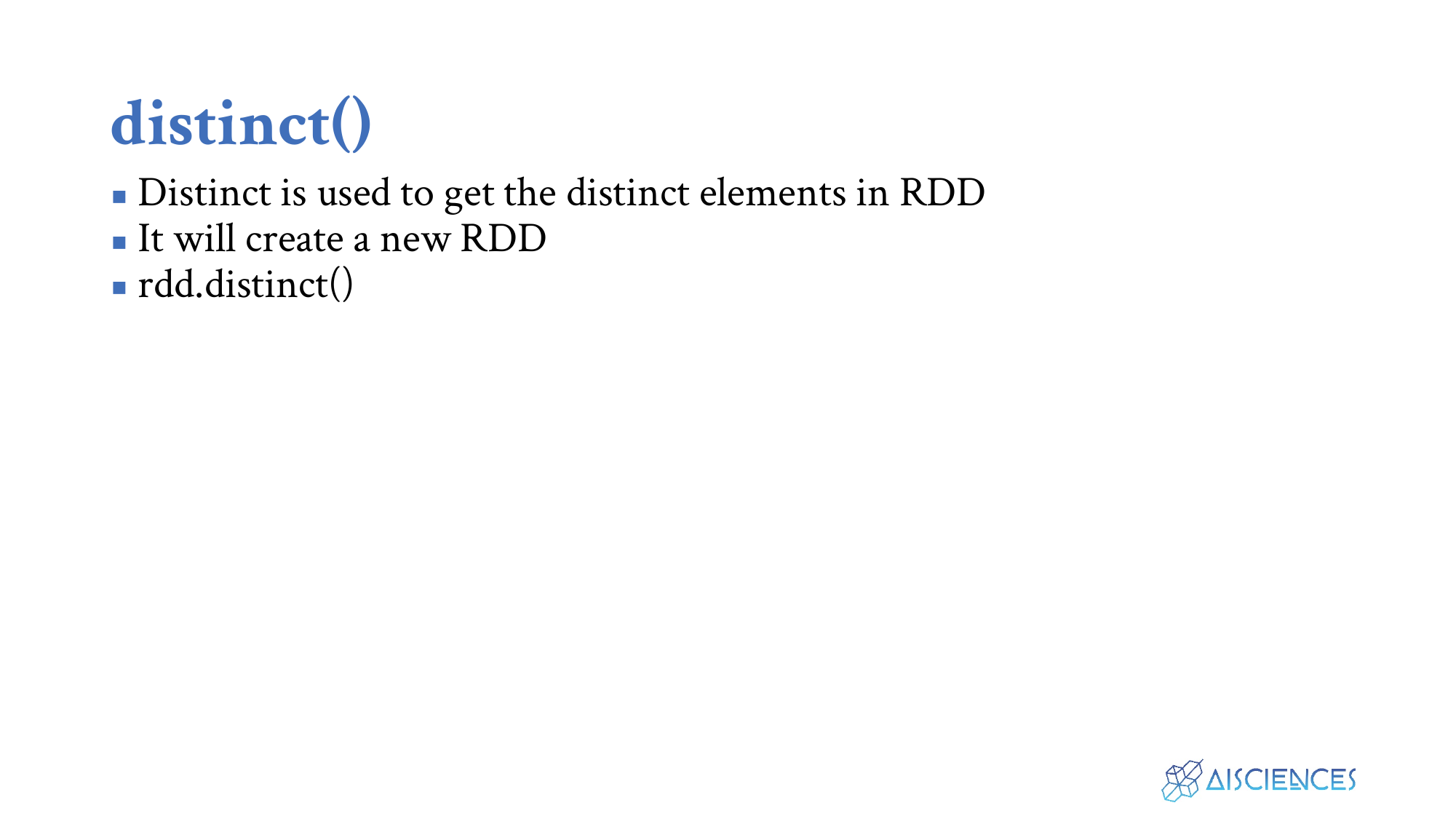

# distinct()
Distinct is used to get the distinct elements in RDD
It will create a new RDD
rdd.distinct()